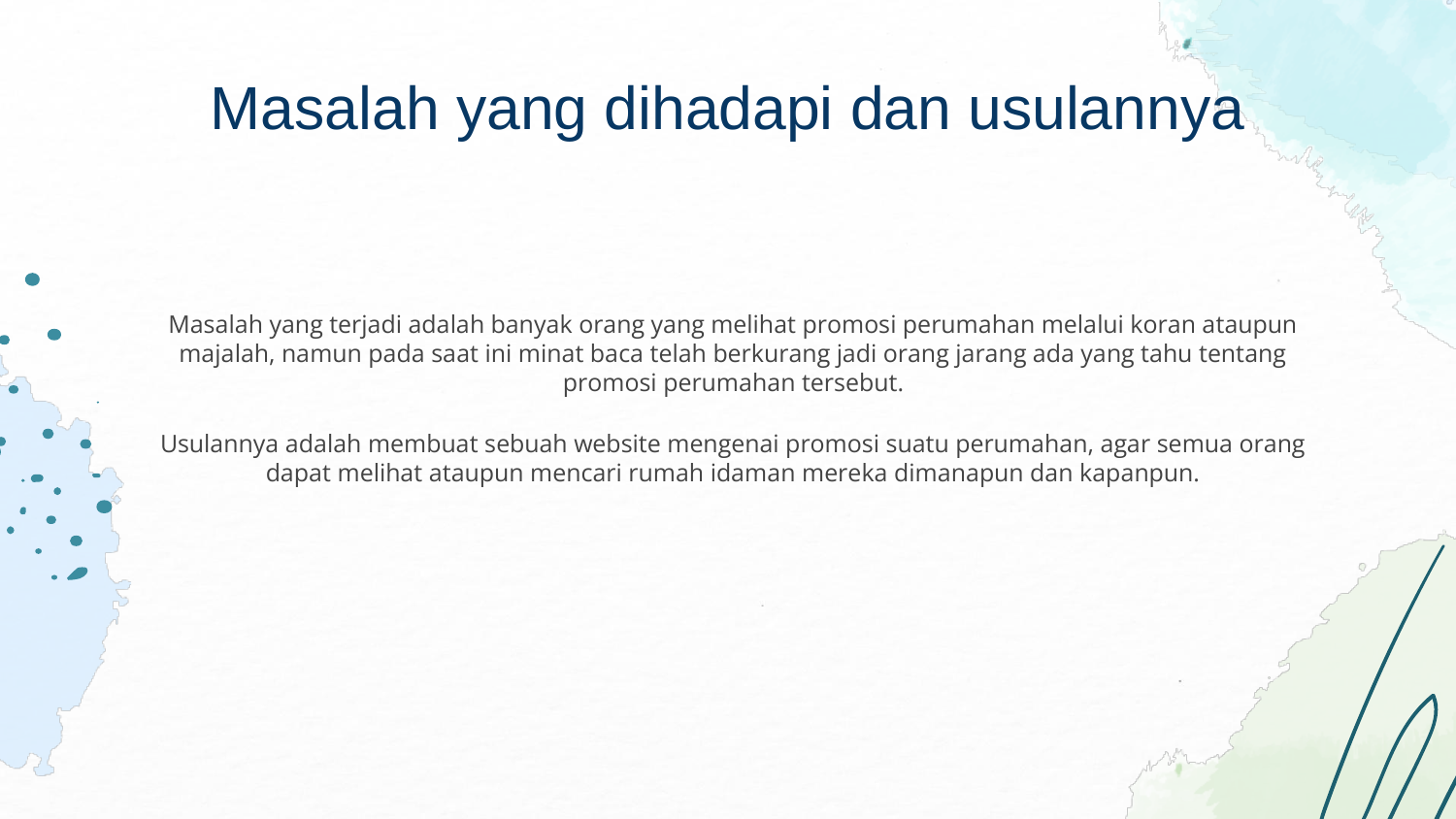

# Masalah yang dihadapi dan usulannya
Masalah yang terjadi adalah banyak orang yang melihat promosi perumahan melalui koran ataupun majalah, namun pada saat ini minat baca telah berkurang jadi orang jarang ada yang tahu tentang promosi perumahan tersebut.
Usulannya adalah membuat sebuah website mengenai promosi suatu perumahan, agar semua orang dapat melihat ataupun mencari rumah idaman mereka dimanapun dan kapanpun.